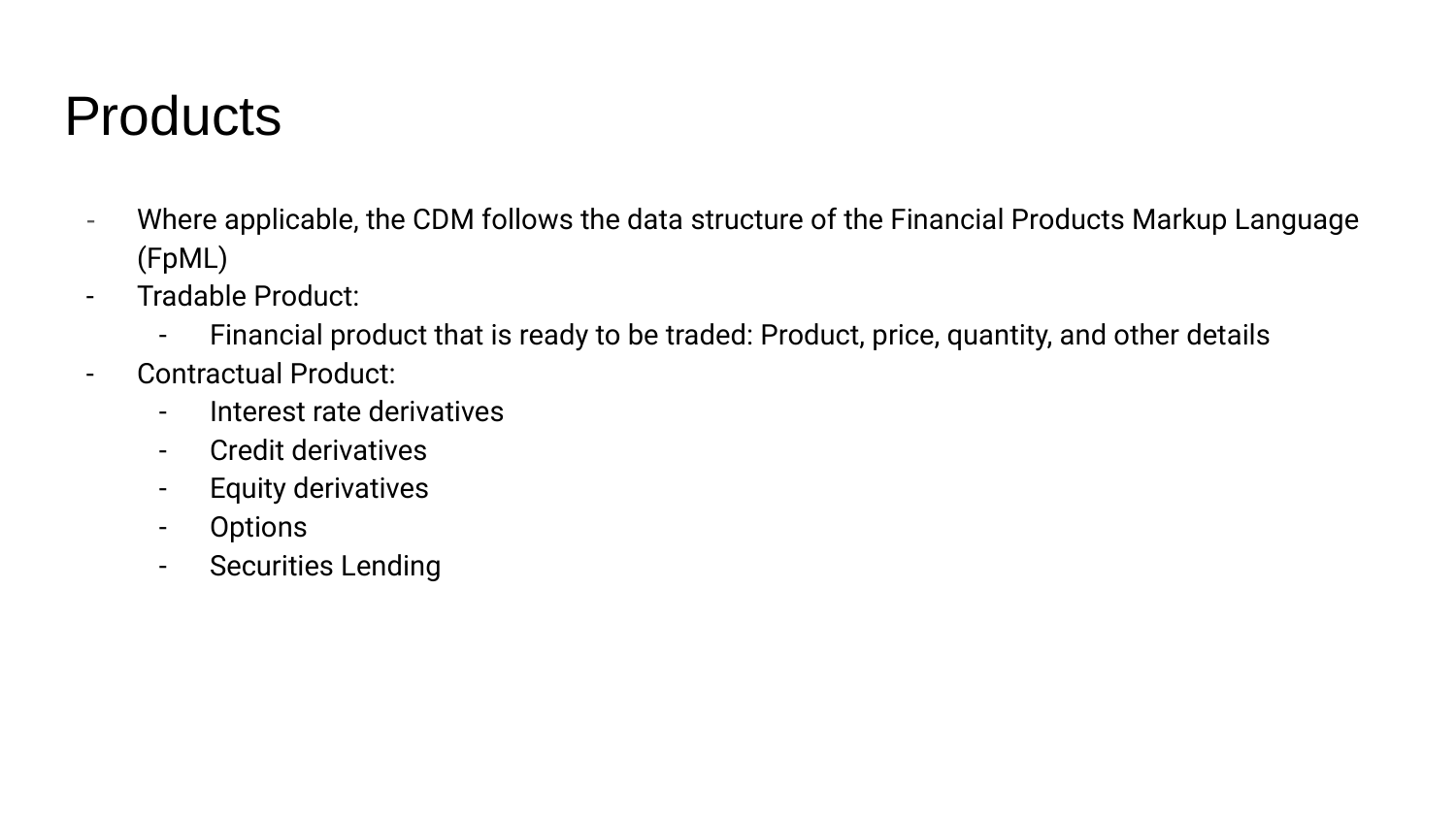

# Products
Where applicable, the CDM follows the data structure of the Financial Products Markup Language (FpML)
Tradable Product:
Financial product that is ready to be traded: Product, price, quantity, and other details
Contractual Product:
Interest rate derivatives
Credit derivatives
Equity derivatives
Options
Securities Lending